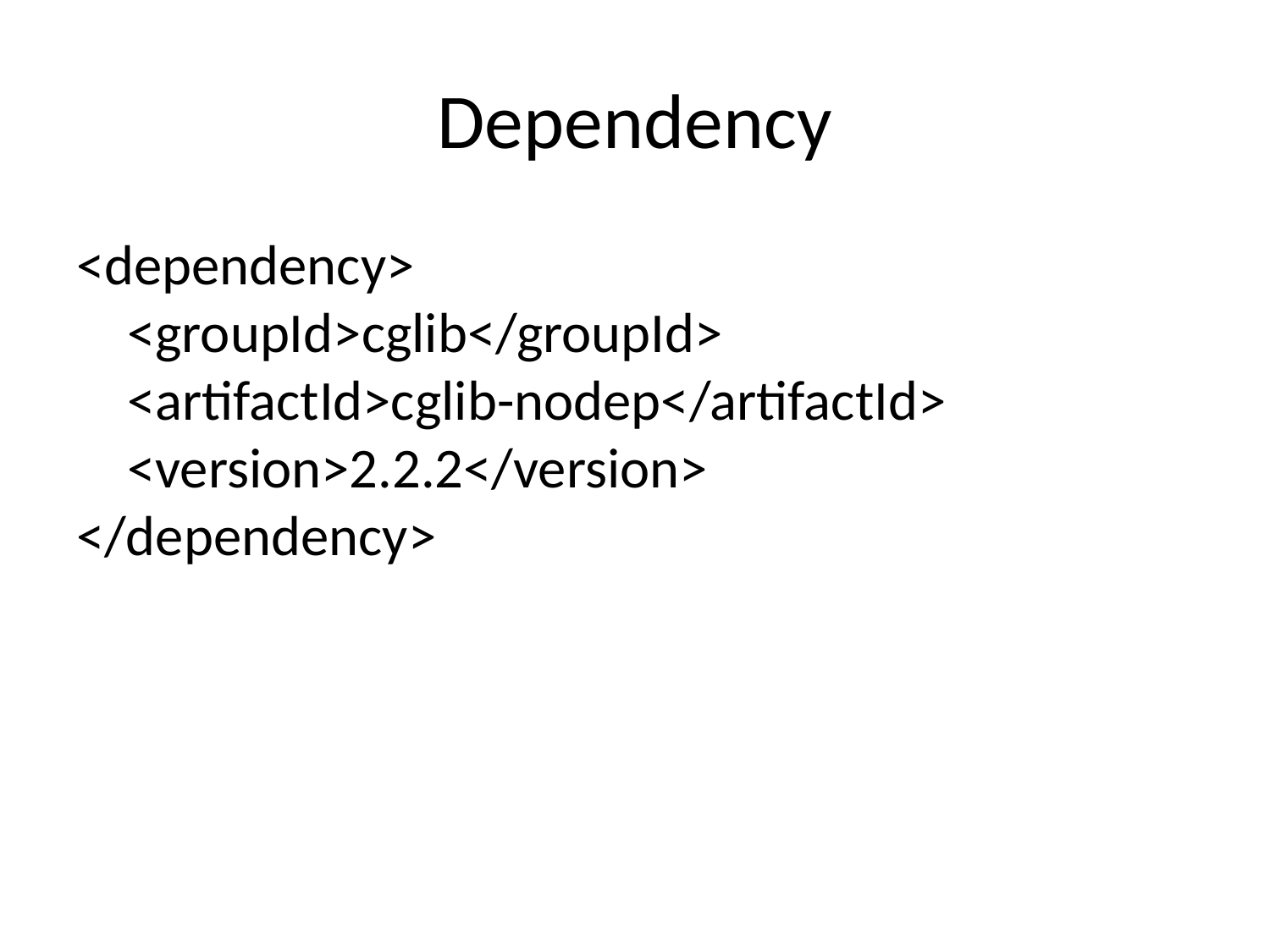

# Dependency
<dependency>
    <groupId>cglib</groupId>
    <artifactId>cglib-nodep</artifactId>
    <version>2.2.2</version>
</dependency>